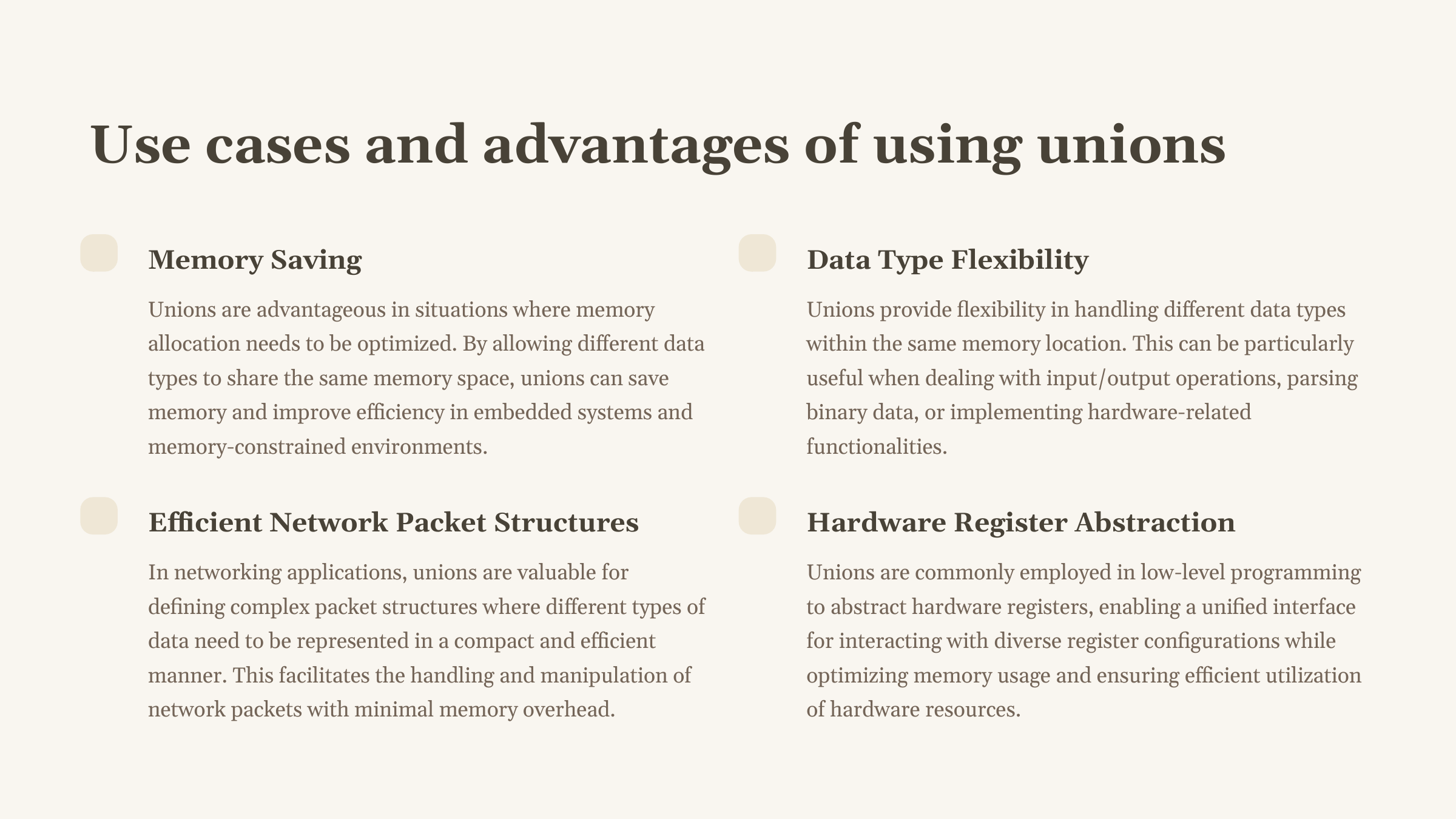

Use cases and advantages of using unions

Memory Saving
Data Type Flexibility
Unions are advantageous in situations where memory allocation needs to be optimized. By allowing different data types to share the same memory space, unions can save memory and improve efficiency in embedded systems and memory-constrained environments.
Unions provide flexibility in handling different data types within the same memory location. This can be particularly useful when dealing with input/output operations, parsing binary data, or implementing hardware-related functionalities.

Efficient Network Packet Structures
Hardware Register Abstraction
In networking applications, unions are valuable for defining complex packet structures where different types of data need to be represented in a compact and efficient manner. This facilitates the handling and manipulation of network packets with minimal memory overhead.
Unions are commonly employed in low-level programming to abstract hardware registers, enabling a unified interface for interacting with diverse register configurations while optimizing memory usage and ensuring efficient utilization of hardware resources.